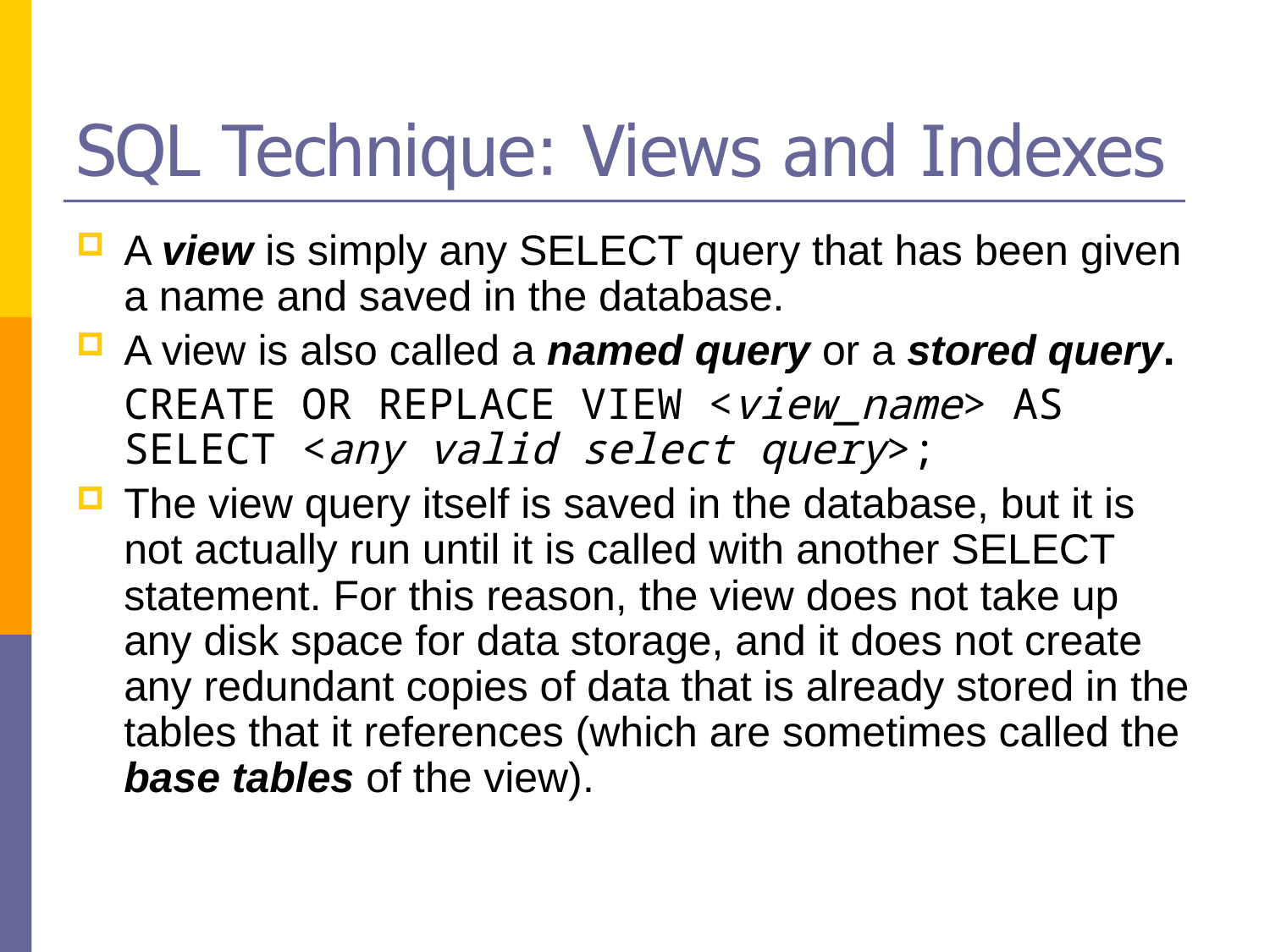

# SQL Technique: Views and Indexes
A view is simply any SELECT query that has been given a name and saved in the database.
A view is also called a named query or a stored query.
	CREATE OR REPLACE VIEW <view_name> AS SELECT <any valid select query>;
The view query itself is saved in the database, but it is not actually run until it is called with another SELECT statement. For this reason, the view does not take up any disk space for data storage, and it does not create any redundant copies of data that is already stored in the tables that it references (which are sometimes called the base tables of the view).